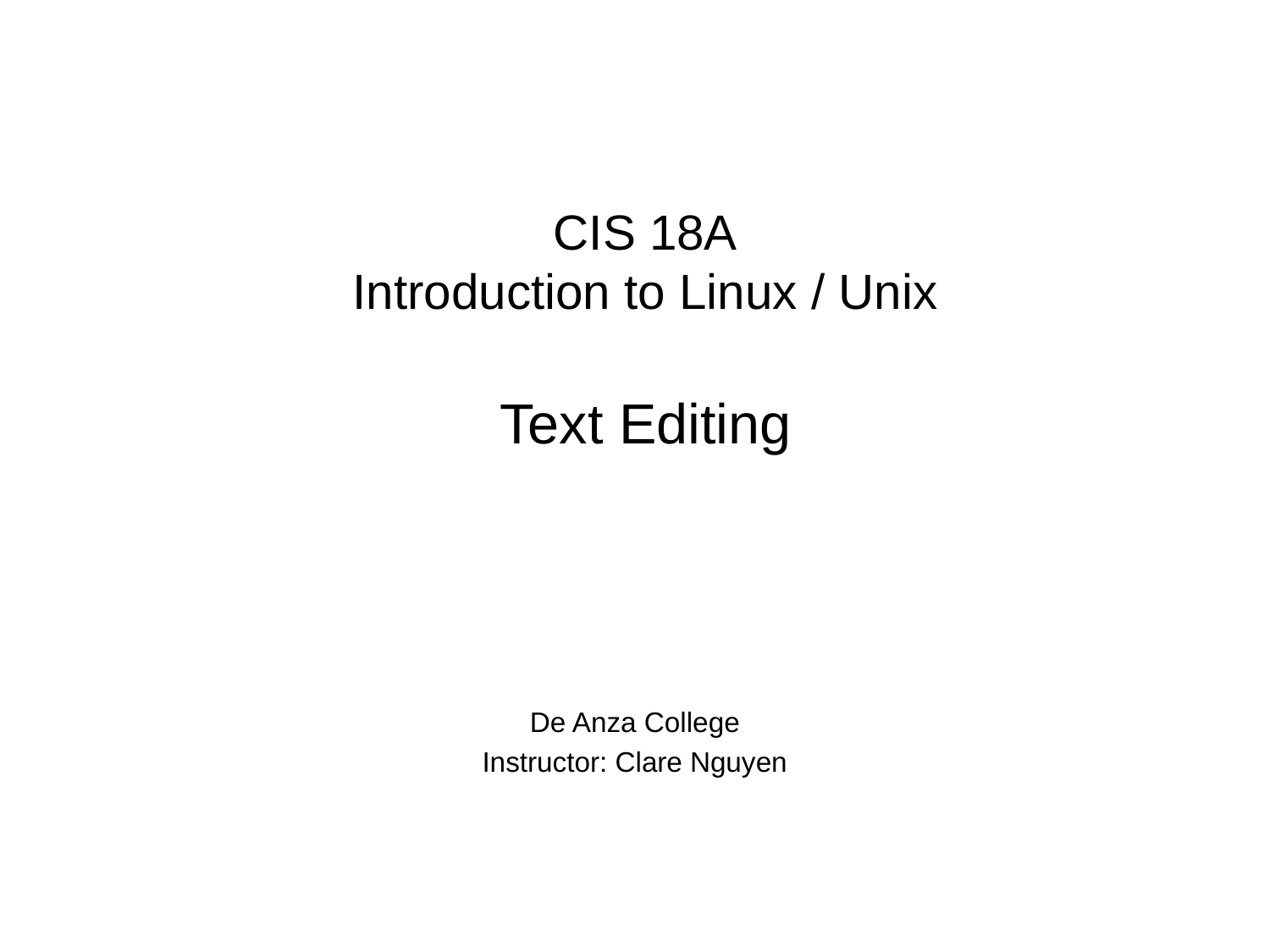

CIS 18A
Introduction to Linux / Unix
Text Editing
De Anza College
Instructor: Clare Nguyen